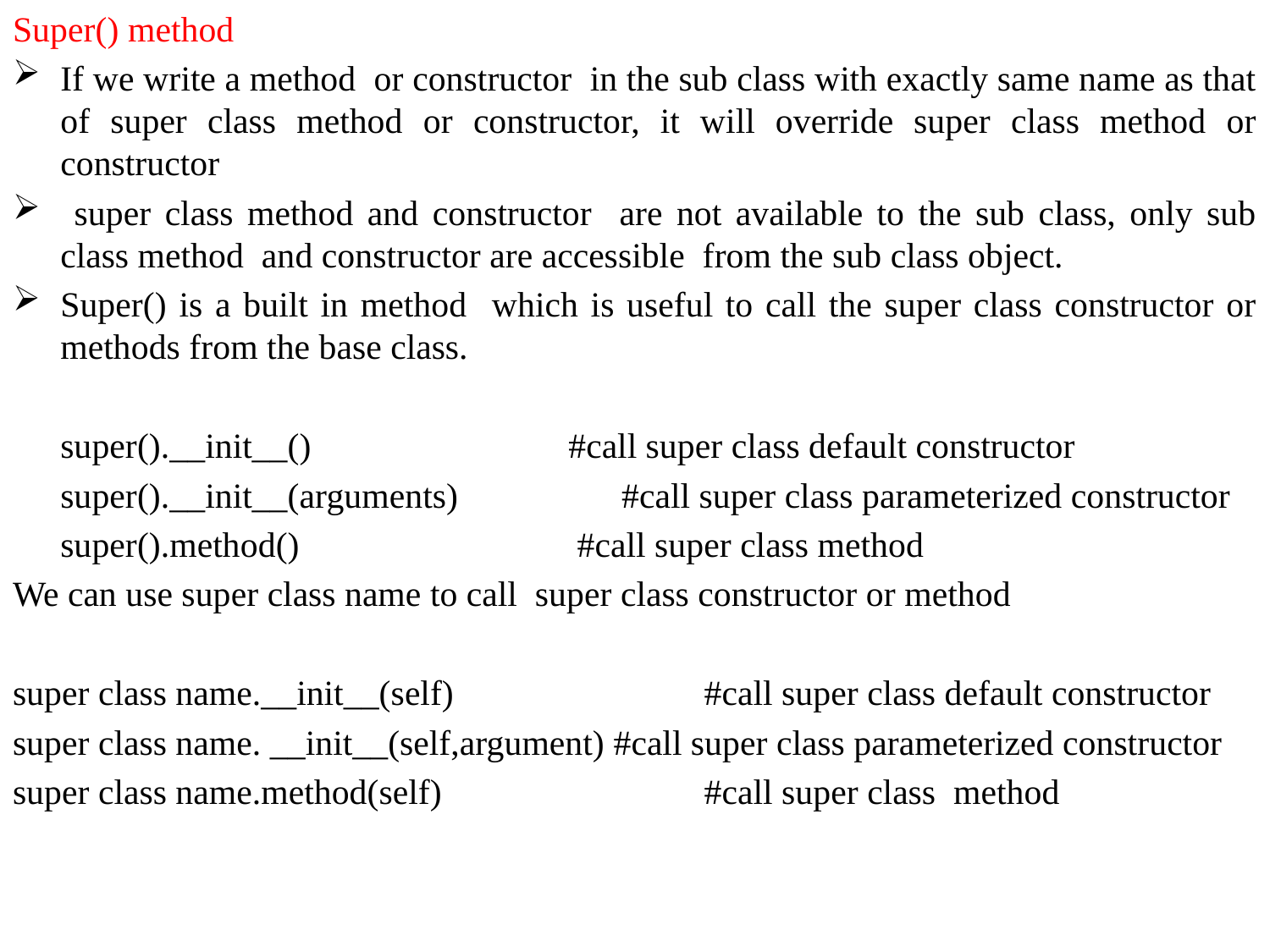

Super() method
If we write a method  or constructor  in the sub class with exactly same name as that of super class method or constructor, it will override super class method or constructor
 super class method and constructor  are not available to the sub class, only sub class method  and constructor are accessible  from the sub class object.
Super() is a built in method  which is useful to call the super class constructor or methods from the base class.

	super().__init__()			#call super class default constructor
	super().__init__(arguments)	      #call super class parameterized constructor
	super().method()			 #call super class method
We can use super class name to call  super class constructor or method

super class name.__init__(self)		 #call super class default constructor
super class name. __init__(self,argument) #call super class parameterized constructor
super class name.method(self)		 #call super class  method